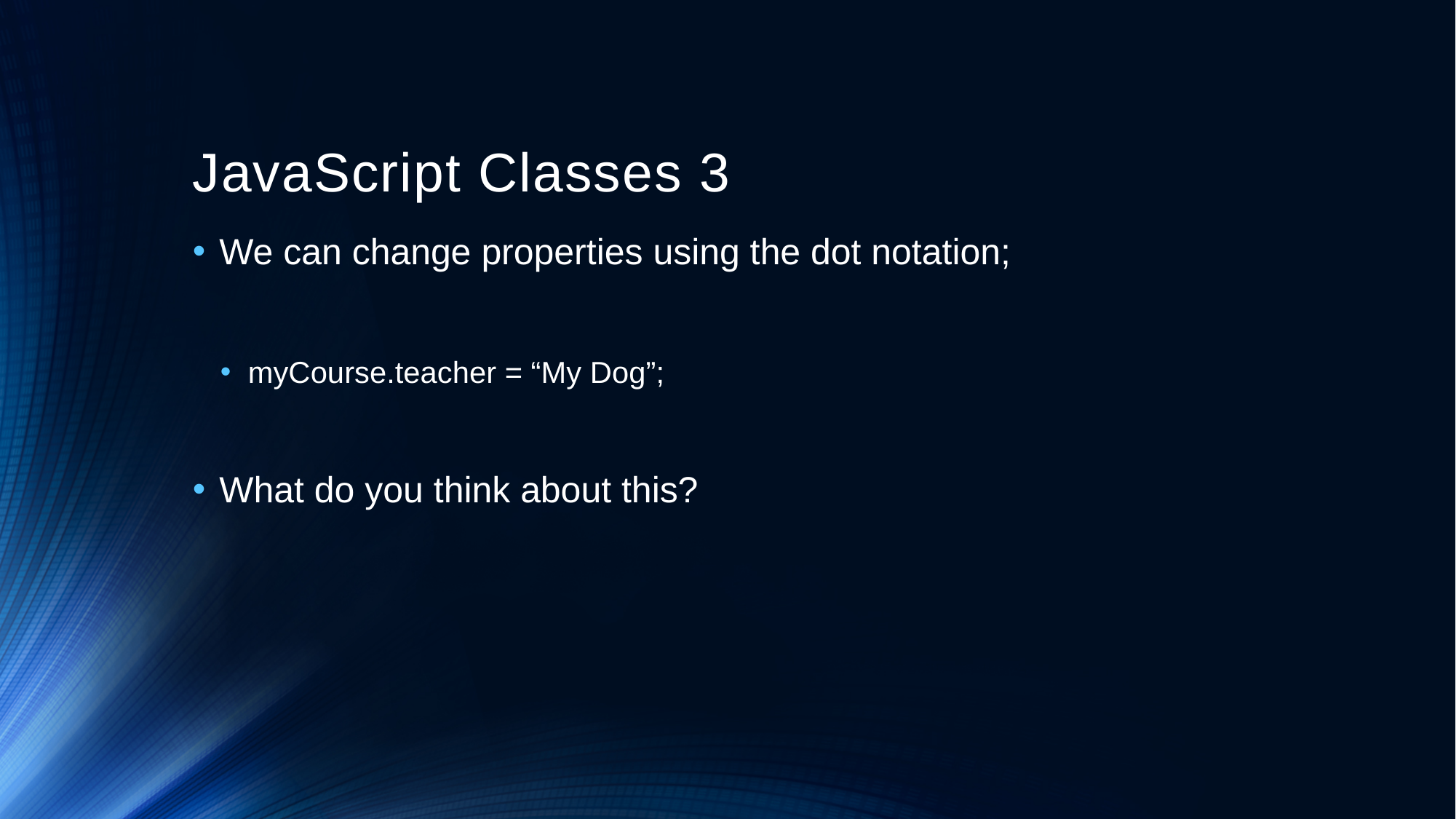

# JavaScript Classes 3
We can change properties using the dot notation;

myCourse.teacher = “My Dog”;

What do you think about this?